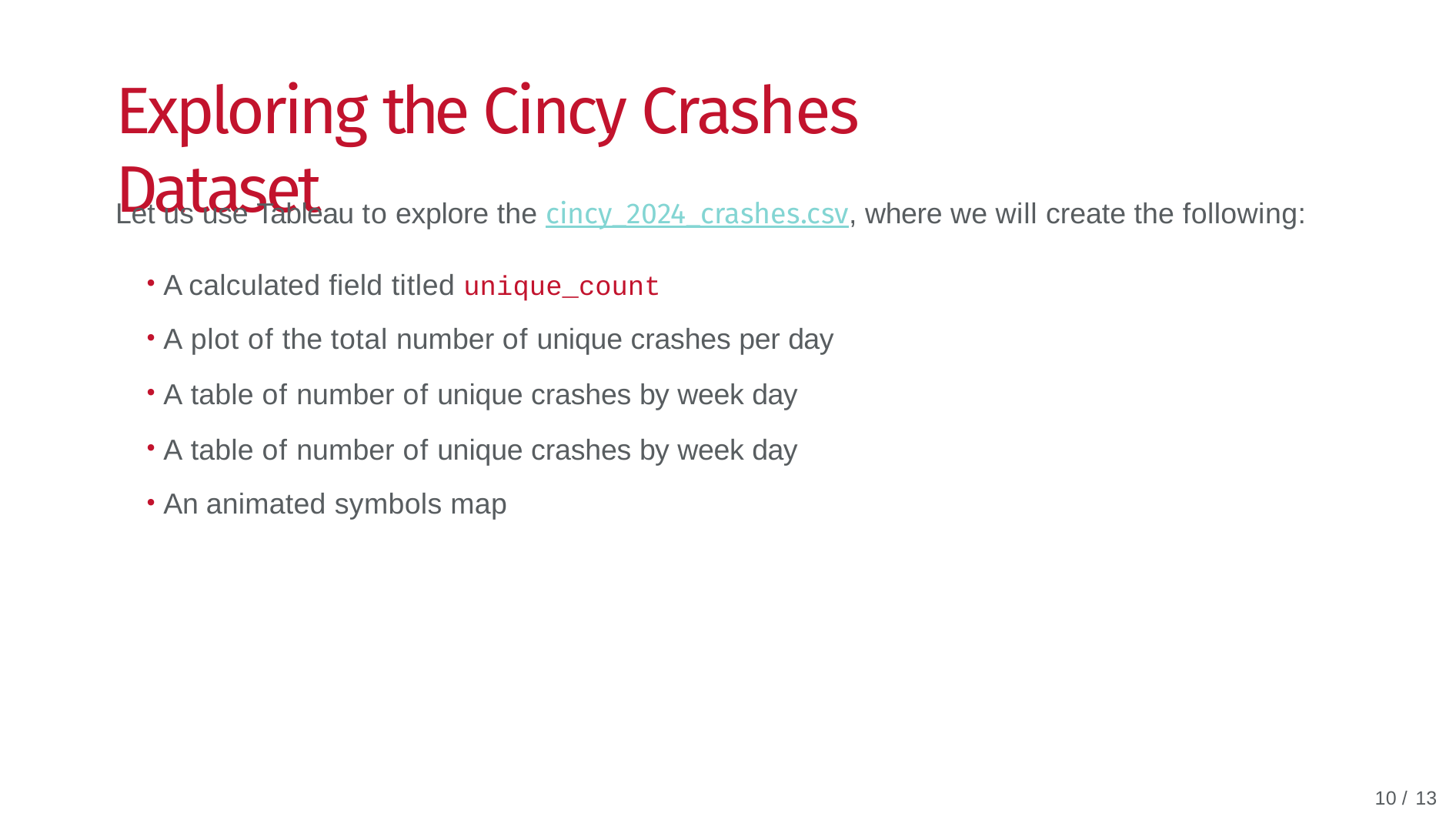

# Exploring the Cincy Crashes Dataset
Let us use Tableau to explore the cincy_2024_crashes.csv, where we will create the following:

A calculated field titled unique_count
A plot of the total number of unique crashes per day
A table of number of unique crashes by week day
A table of number of unique crashes by week day
An animated symbols map
10 / 13